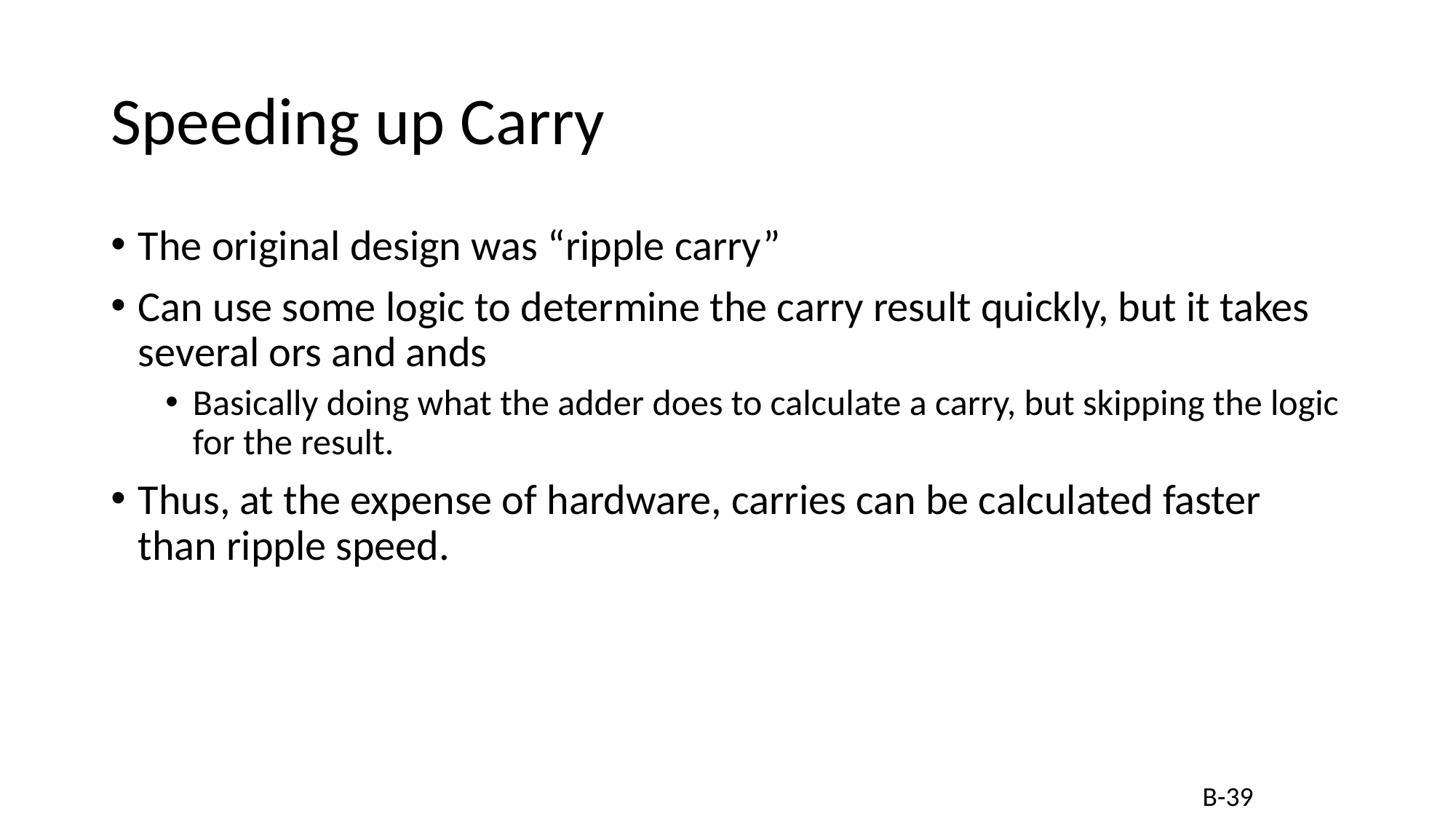

# Speeding up Carry
The original design was “ripple carry”
Can use some logic to determine the carry result quickly, but it takes several ors and ands
Basically doing what the adder does to calculate a carry, but skipping the logic for the result.
Thus, at the expense of hardware, carries can be calculated faster than ripple speed.
B-39